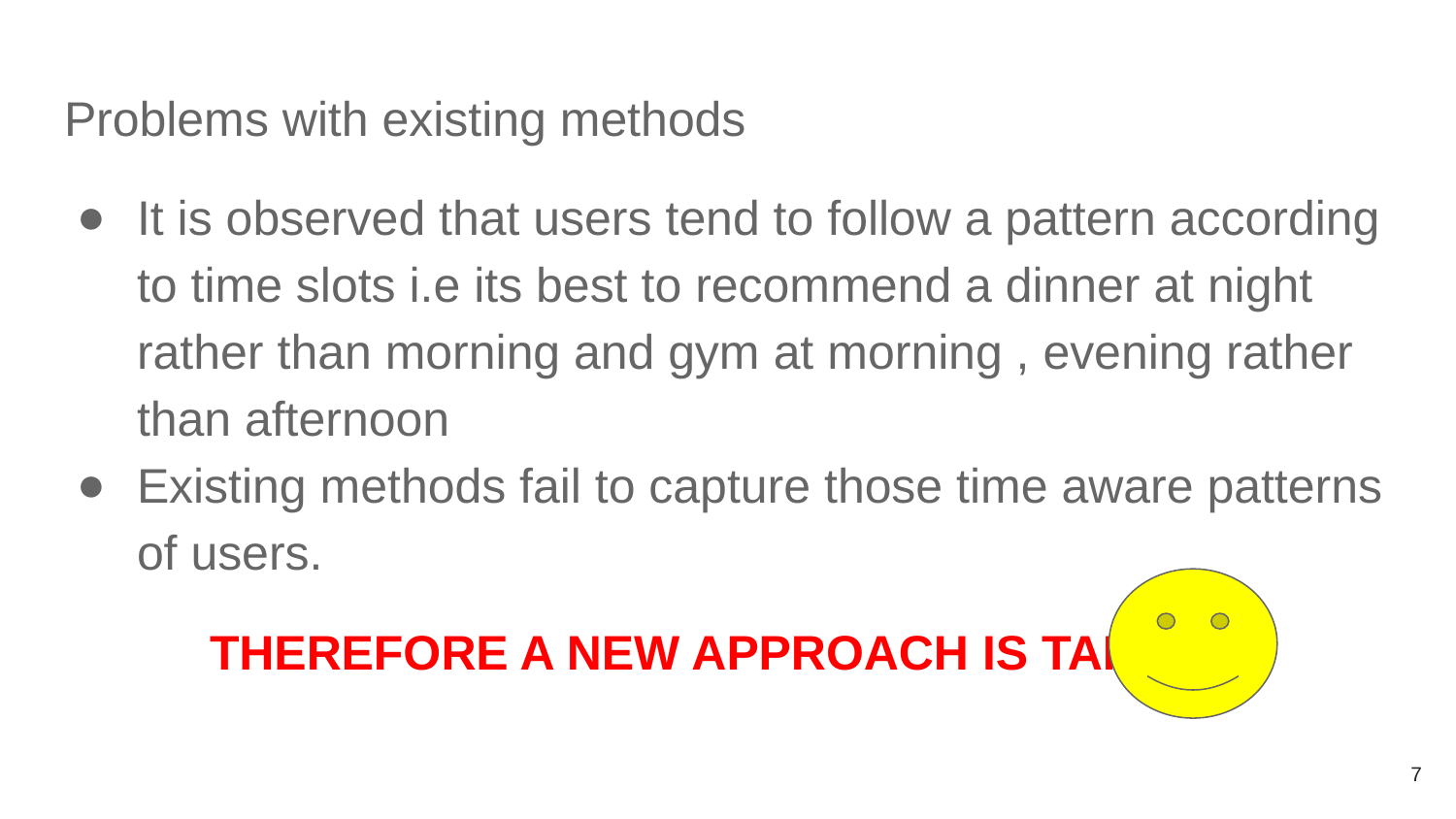

Problems with existing methods
It is observed that users tend to follow a pattern according to time slots i.e its best to recommend a dinner at night rather than morning and gym at morning , evening rather than afternoon
Existing methods fail to capture those time aware patterns of users.
	THEREFORE A NEW APPROACH IS TAKEN

7